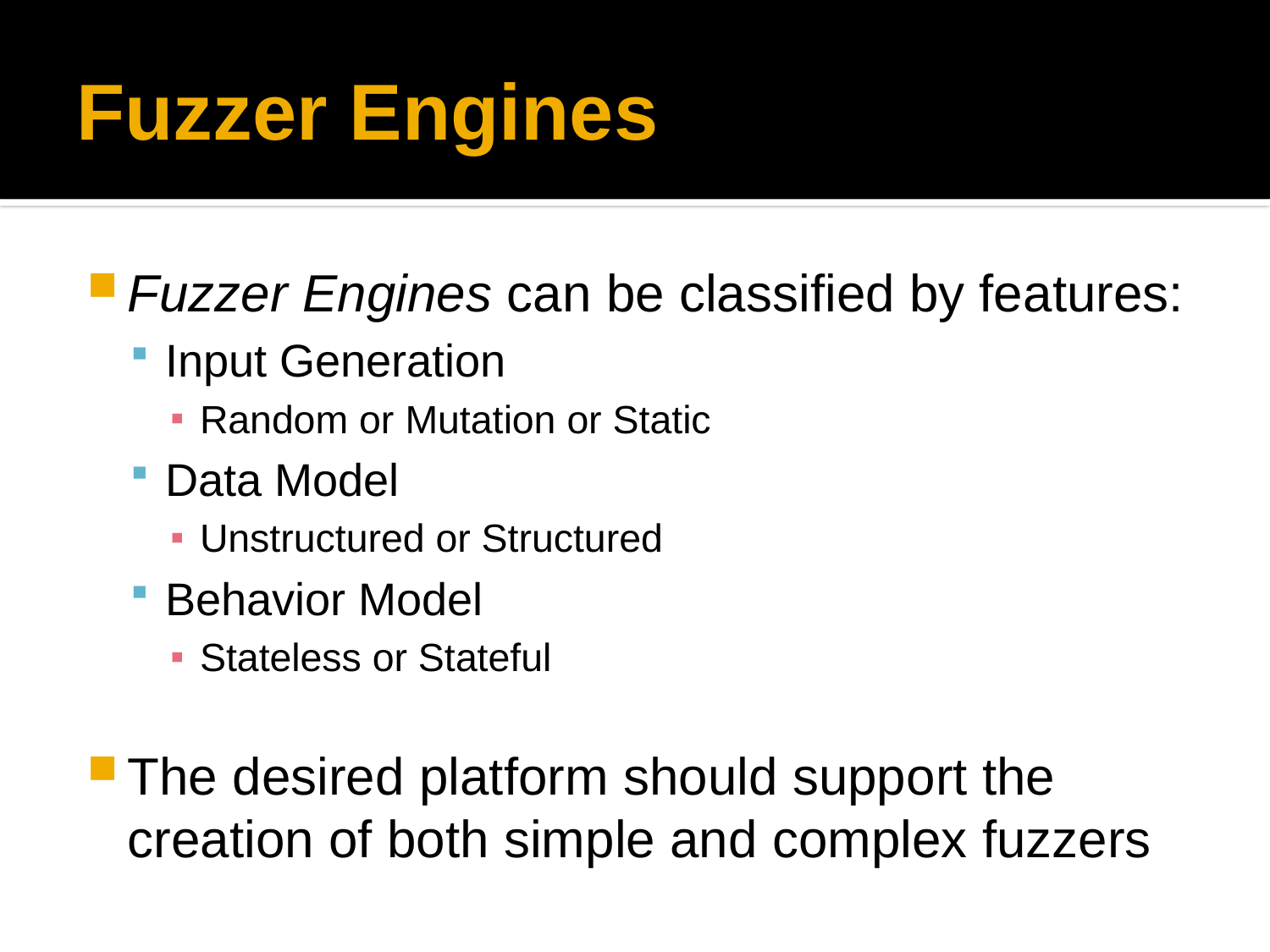

# Fuzzer Engines
Fuzzer Engines can be classified by features:
Input Generation
Random or Mutation or Static
Data Model
Unstructured or Structured
Behavior Model
Stateless or Stateful

The desired platform should support the creation of both simple and complex fuzzers